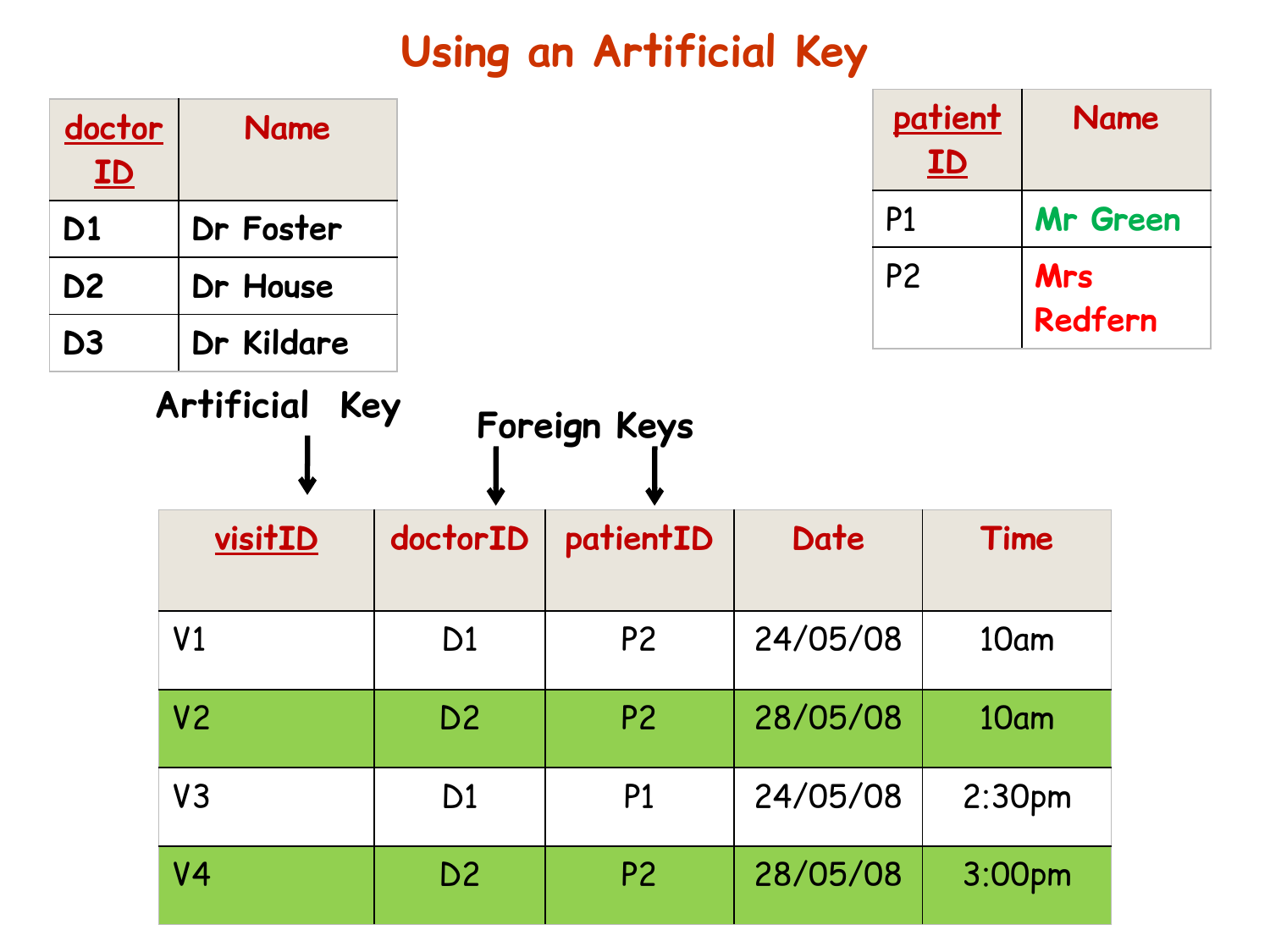

# Using an Artificial Key
| patientID | Name |
| --- | --- |
| P1 | Mr Green |
| P2 | Mrs Redfern |
| doctorID | Name |
| --- | --- |
| D1 | Dr Foster |
| D2 | Dr House |
| D3 | Dr Kildare |
Artificial  Key
Foreign Keys
| visitID | doctorID | patientID | Date | Time |
| --- | --- | --- | --- | --- |
| V1 | D1 | P2 | 24/05/08 | 10am |
| V2 | D2 | P2 | 28/05/08 | 10am |
| V3 | D1 | P1 | 24/05/08 | 2:30pm |
| V4 | D2 | P2 | 28/05/08 | 3:00pm |